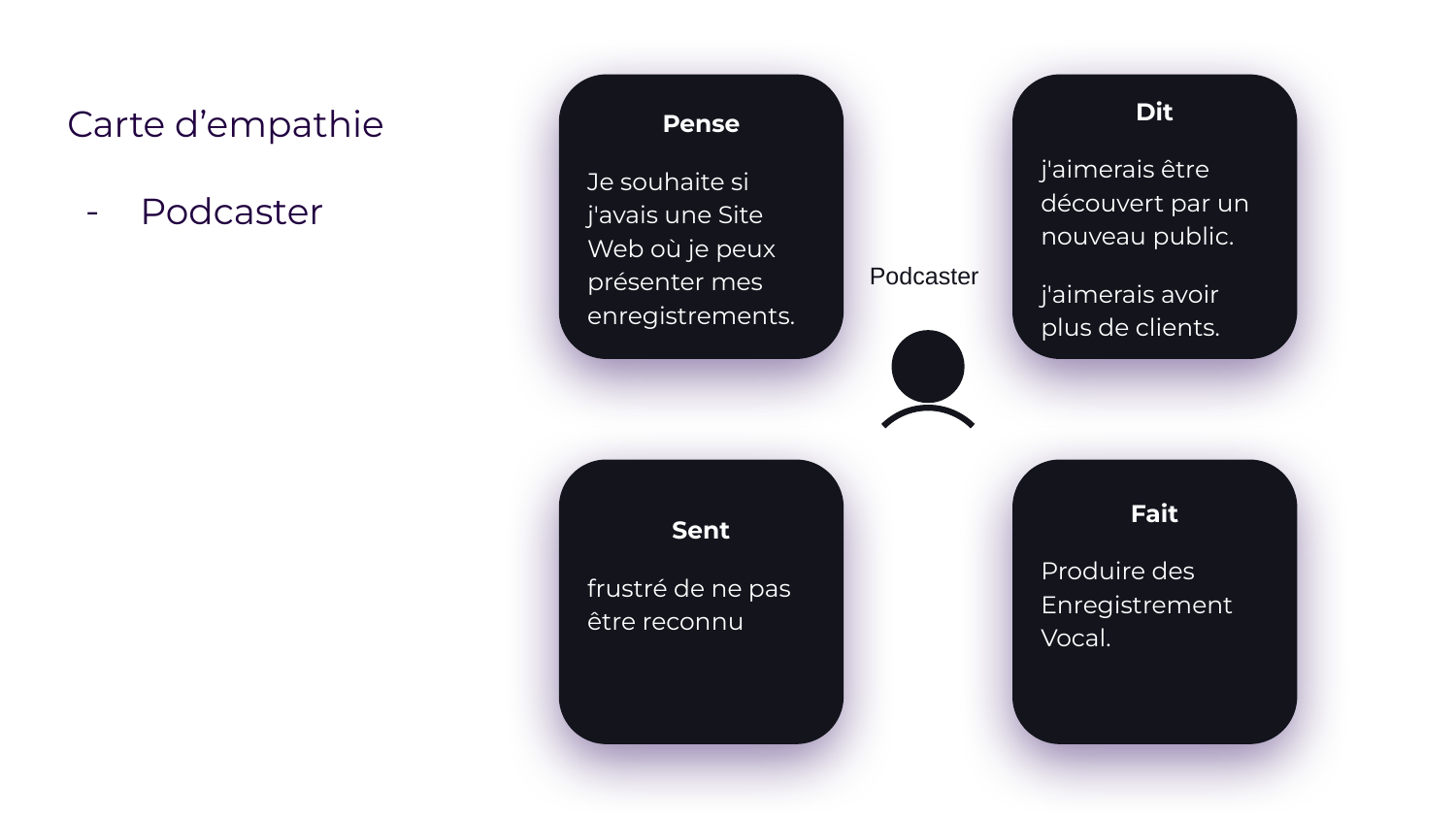

Pense
Je souhaite si j'avais une Site Web où je peux présenter mes enregistrements.

Dit
j'aimerais être découvert par un nouveau public.
j'aimerais avoir plus de clients.

Carte d’empathie

Podcaster
Podcaster

Sent
frustré de ne pas être reconnu

Fait
Produire des Enregistrement Vocal.